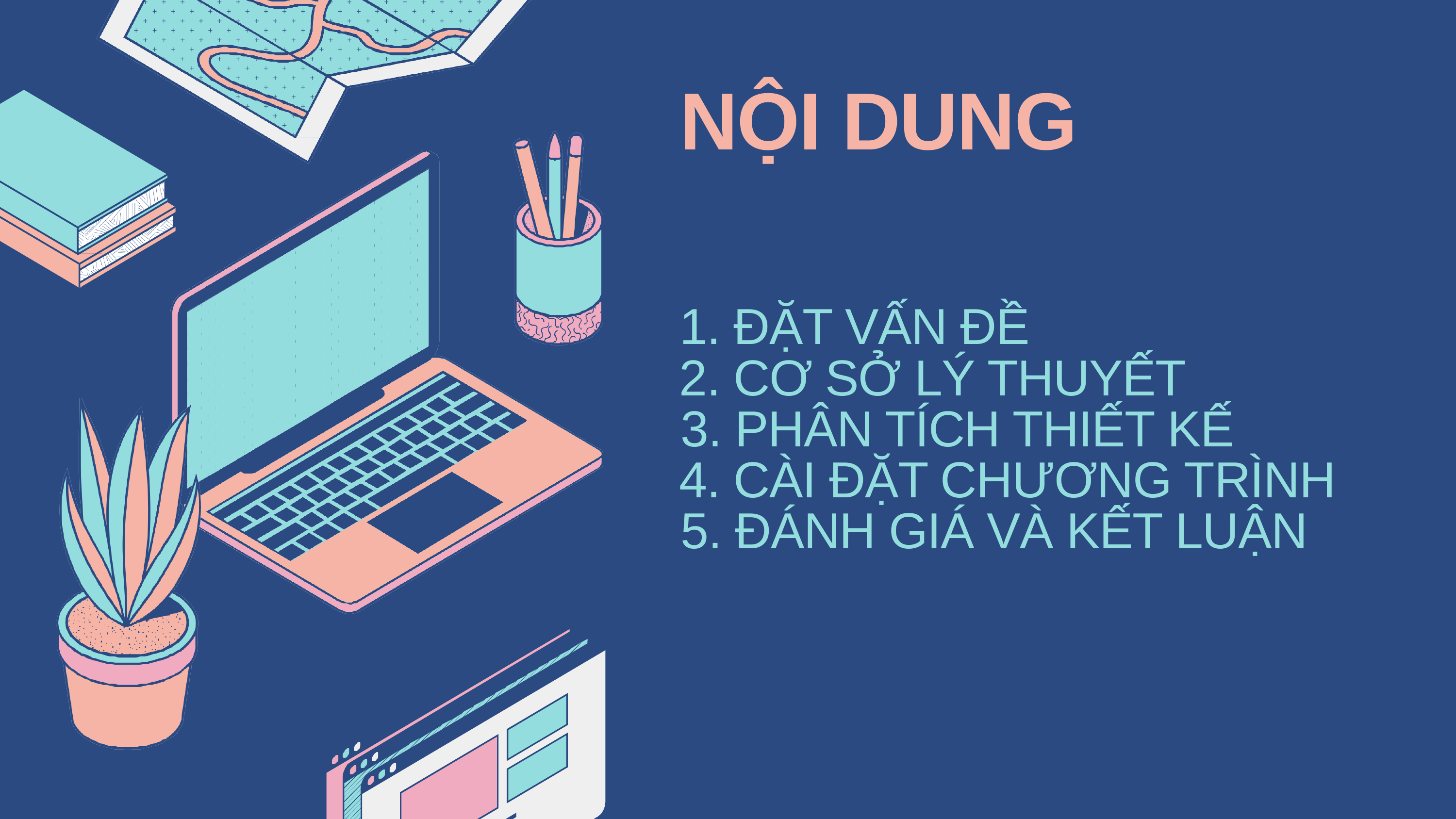

# NỘI DUNG

1. ĐẶT VẤN ĐỀ

2. CƠ SỞ LÝ THUYẾT
3. PHÂN TÍCH THIẾT KẾ

4. CÀI ĐẶT CHƯƠNG TRÌNH

5. ĐÁNH GIÁ VÀ KẾT LUẬN